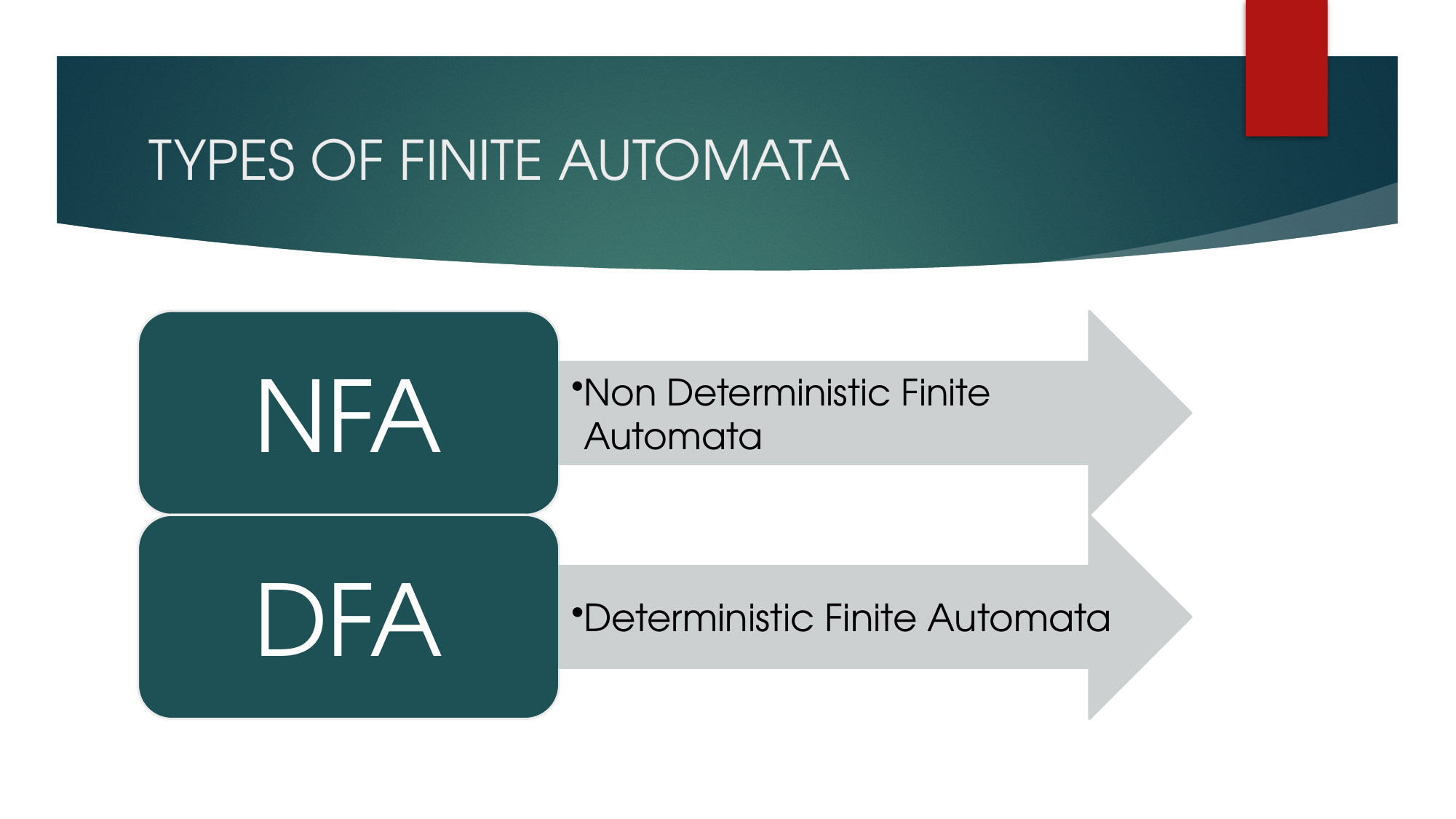

# TYPES OF FINITE AUTOMATA
NFA
Non Deterministic Finite Automata
DFA
Deterministic Finite Automata